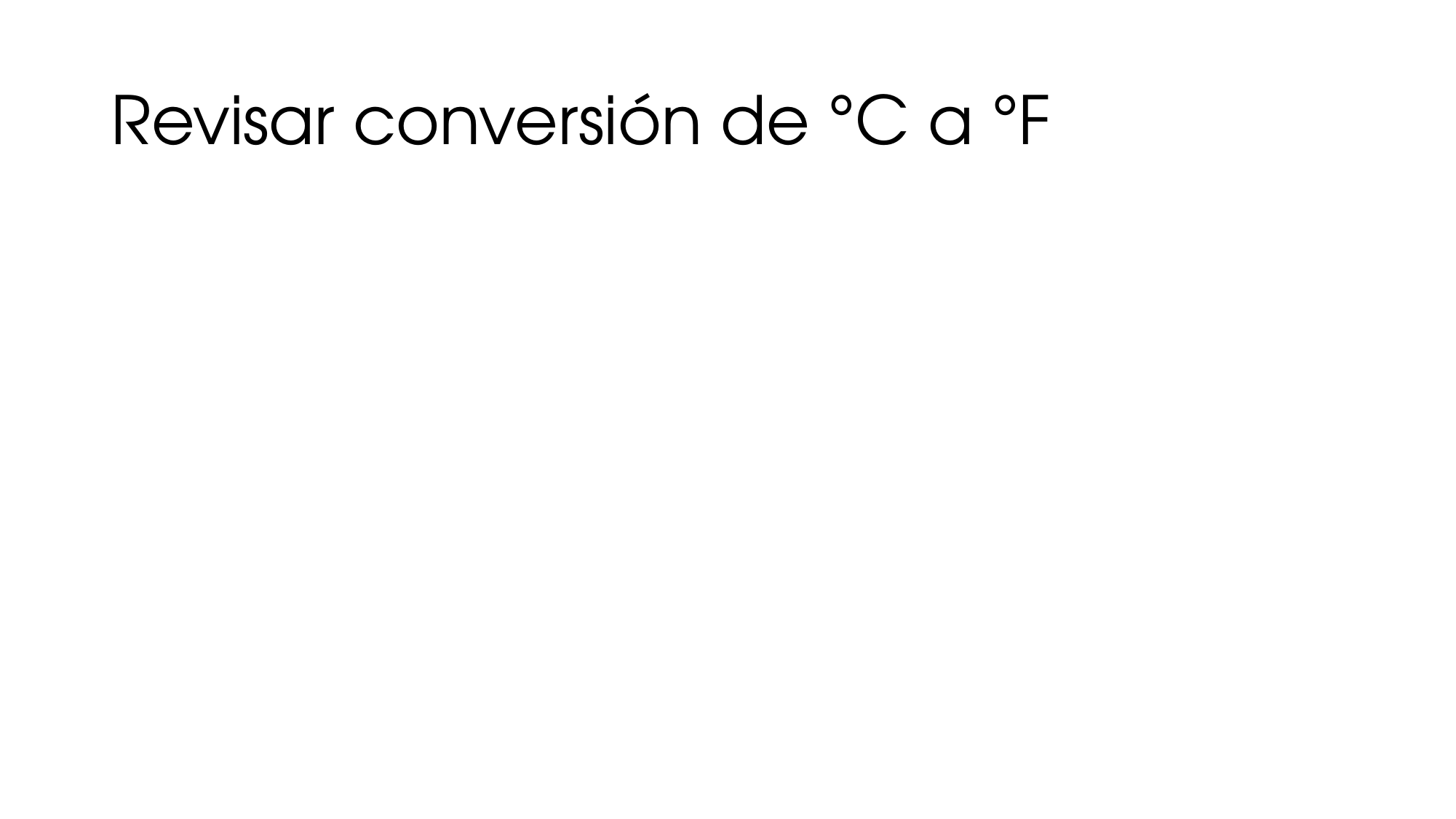

# Revisar conversión de °C a °F